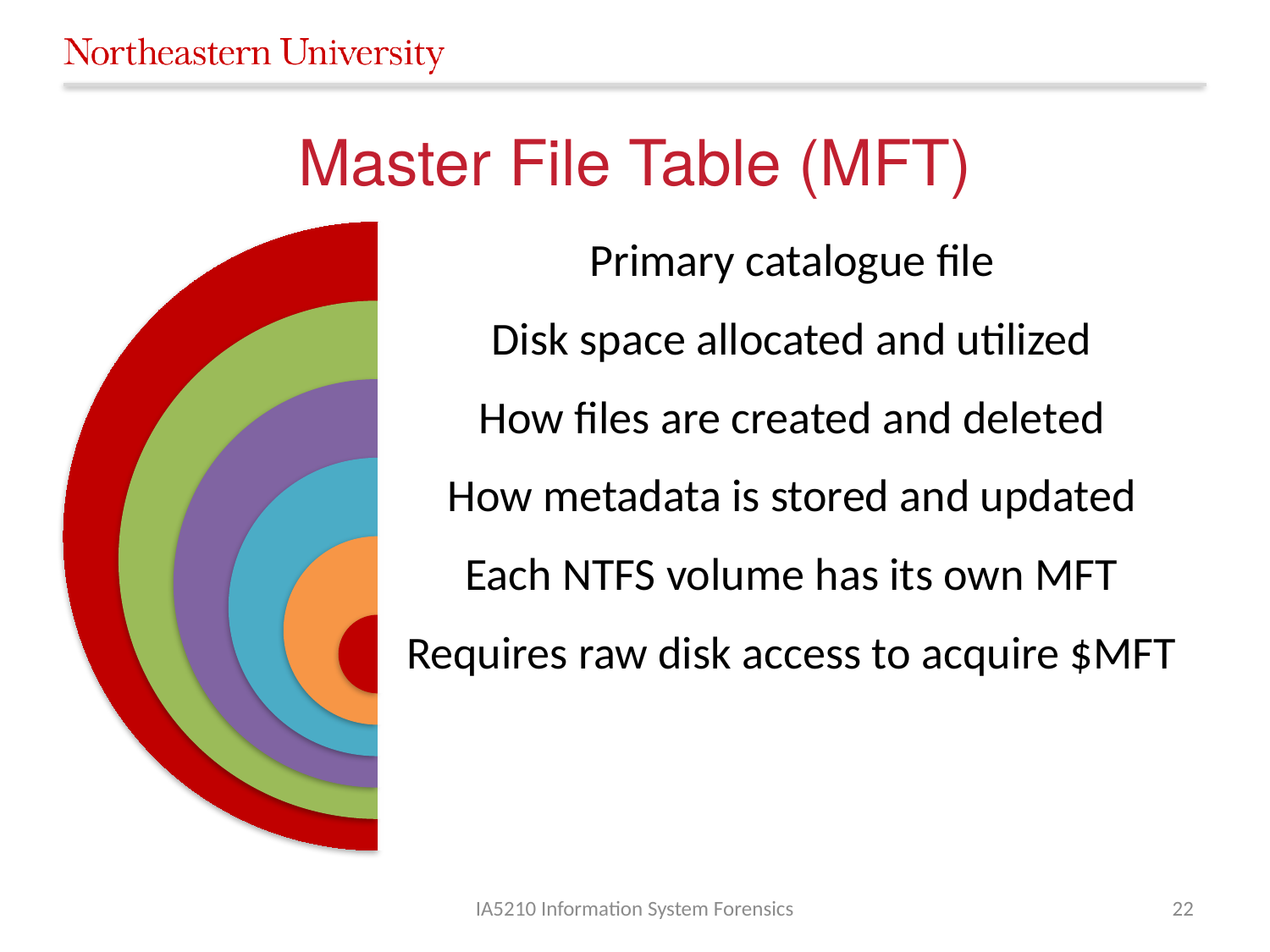

# Master File Table (MFT)
Primary catalogue file
Disk space allocated and utilized
How files are created and deleted
How metadata is stored and updated
Each NTFS volume has its own MFT
Requires raw disk access to acquire $MFT
IA5210 Information System Forensics
22